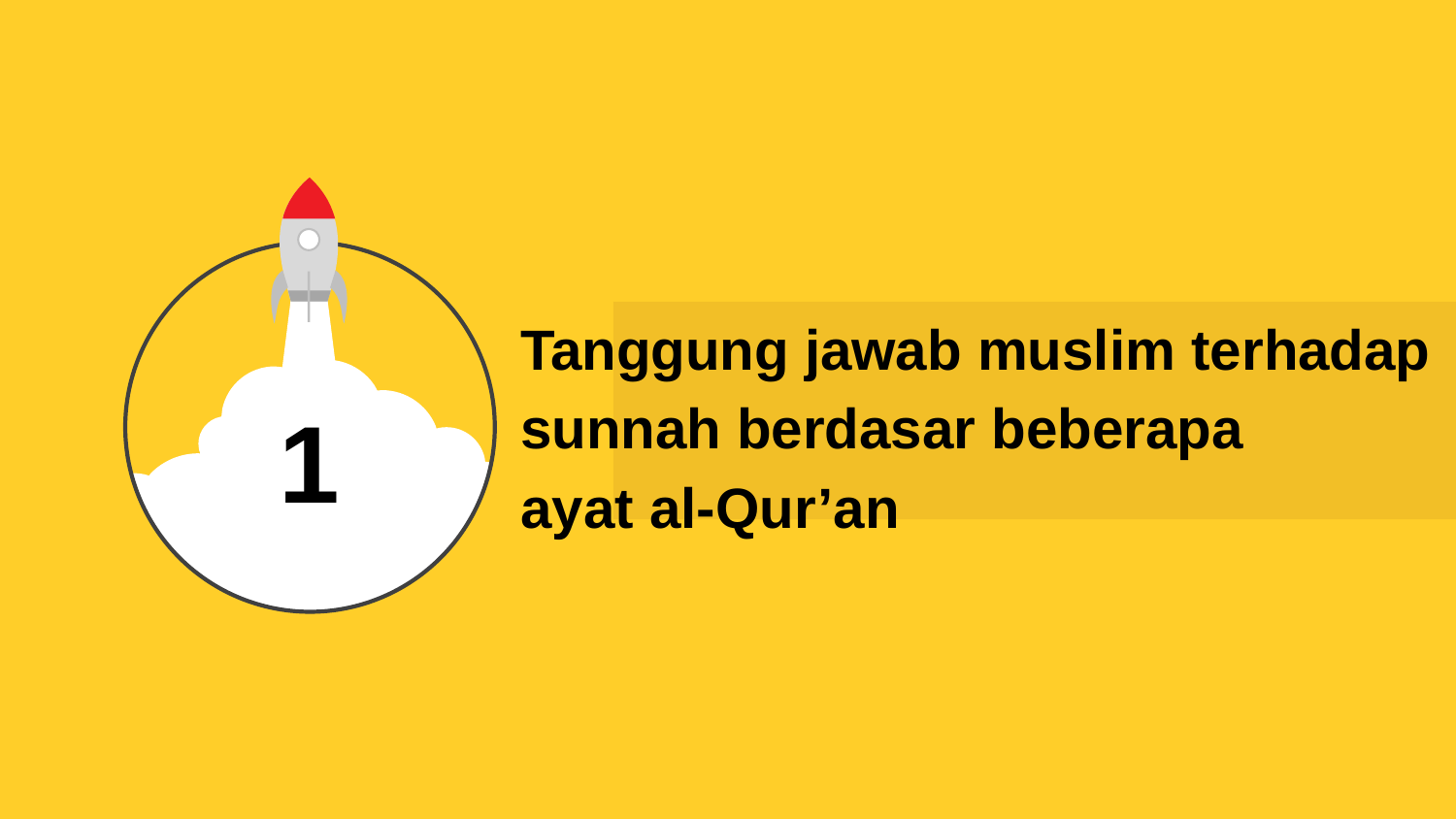

Tanggung jawab muslim terhadap
sunnah berdasar beberapa
ayat al-Qur’an
1